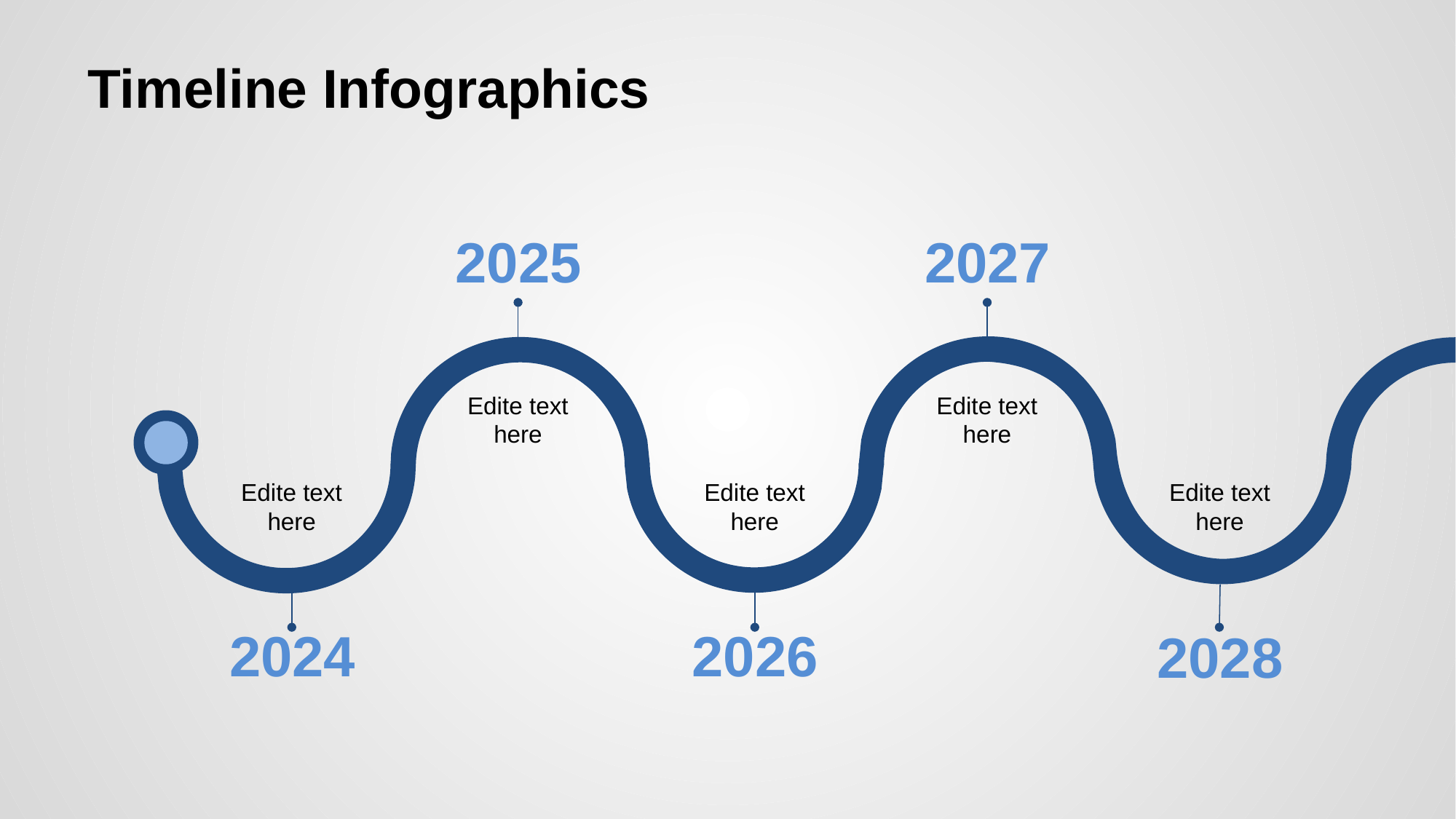

Timeline Infographics
2025
2027

Edite text here
Edite text here

Edite text here
Edite text here
Edite text here
2026
2024
2028